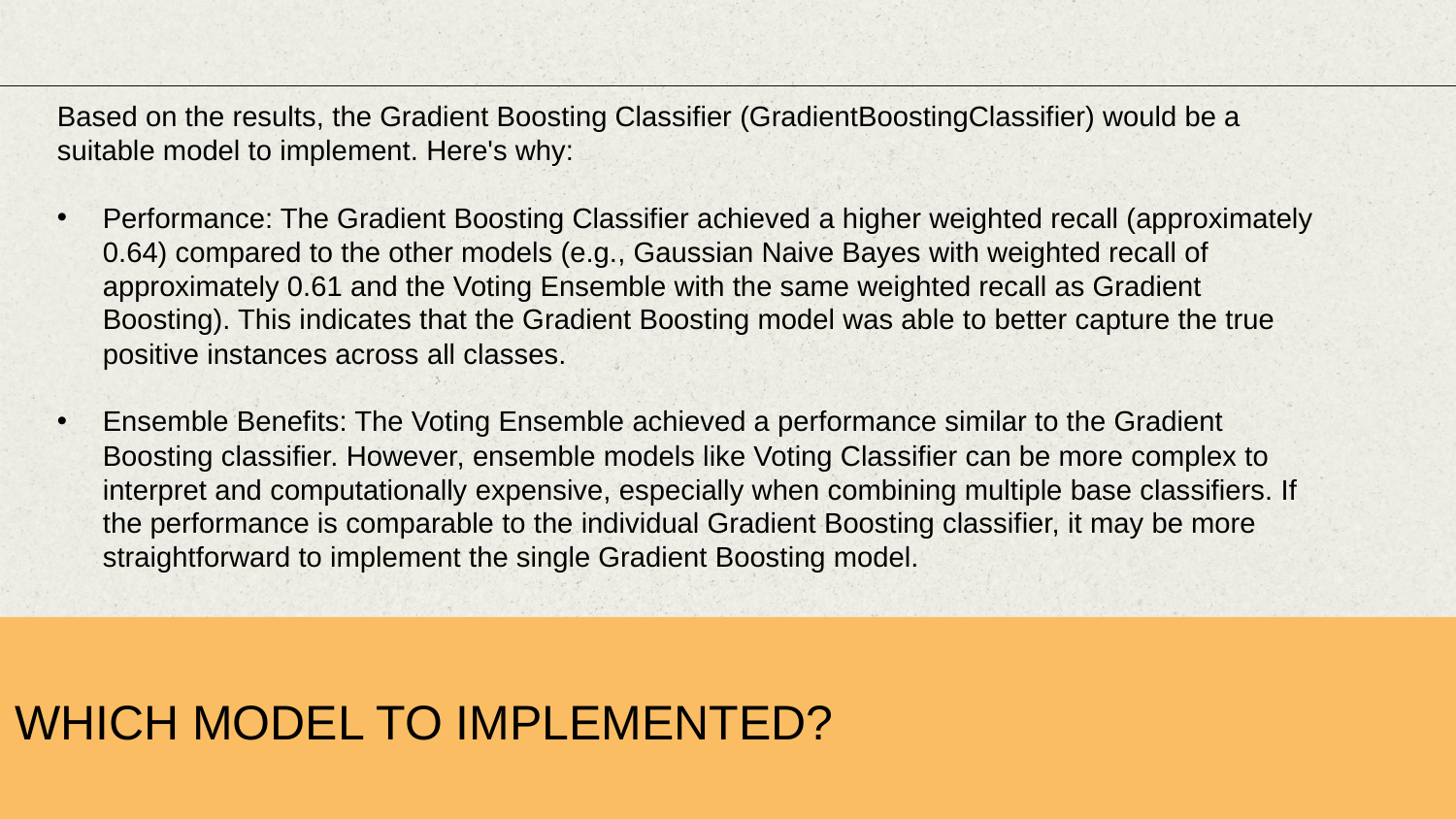

Based on the results, the Gradient Boosting Classifier (GradientBoostingClassifier) would be a suitable model to implement. Here's why:

Performance: The Gradient Boosting Classifier achieved a higher weighted recall (approximately 0.64) compared to the other models (e.g., Gaussian Naive Bayes with weighted recall of approximately 0.61 and the Voting Ensemble with the same weighted recall as Gradient Boosting). This indicates that the Gradient Boosting model was able to better capture the true positive instances across all classes.

Ensemble Benefits: The Voting Ensemble achieved a performance similar to the Gradient Boosting classifier. However, ensemble models like Voting Classifier can be more complex to interpret and computationally expensive, especially when combining multiple base classifiers. If the performance is comparable to the individual Gradient Boosting classifier, it may be more straightforward to implement the single Gradient Boosting model.
WHICH MODEL TO IMPLEMENTED?